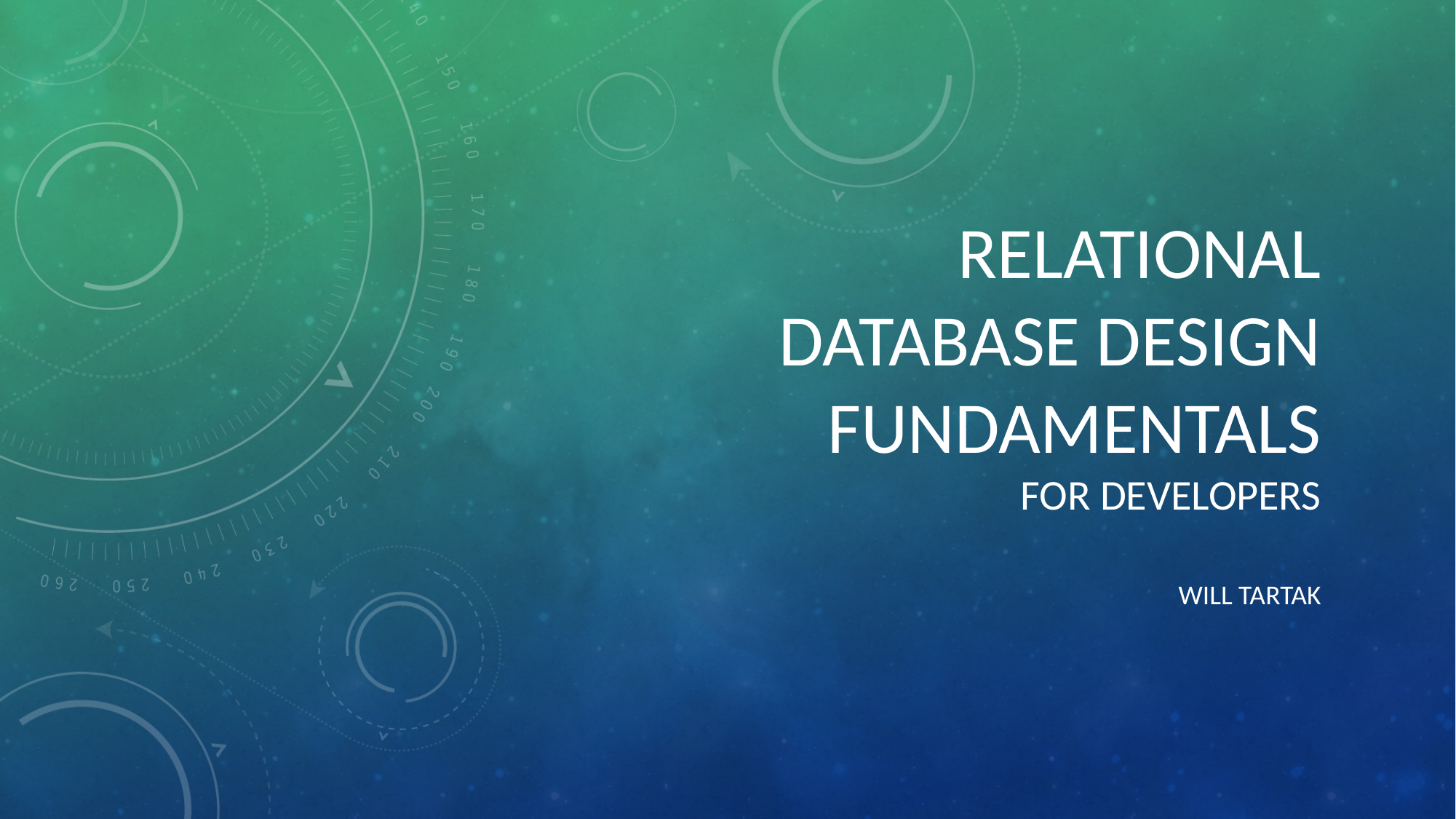

# Relational Database Design Fundamentals for Developers

Will Tartak